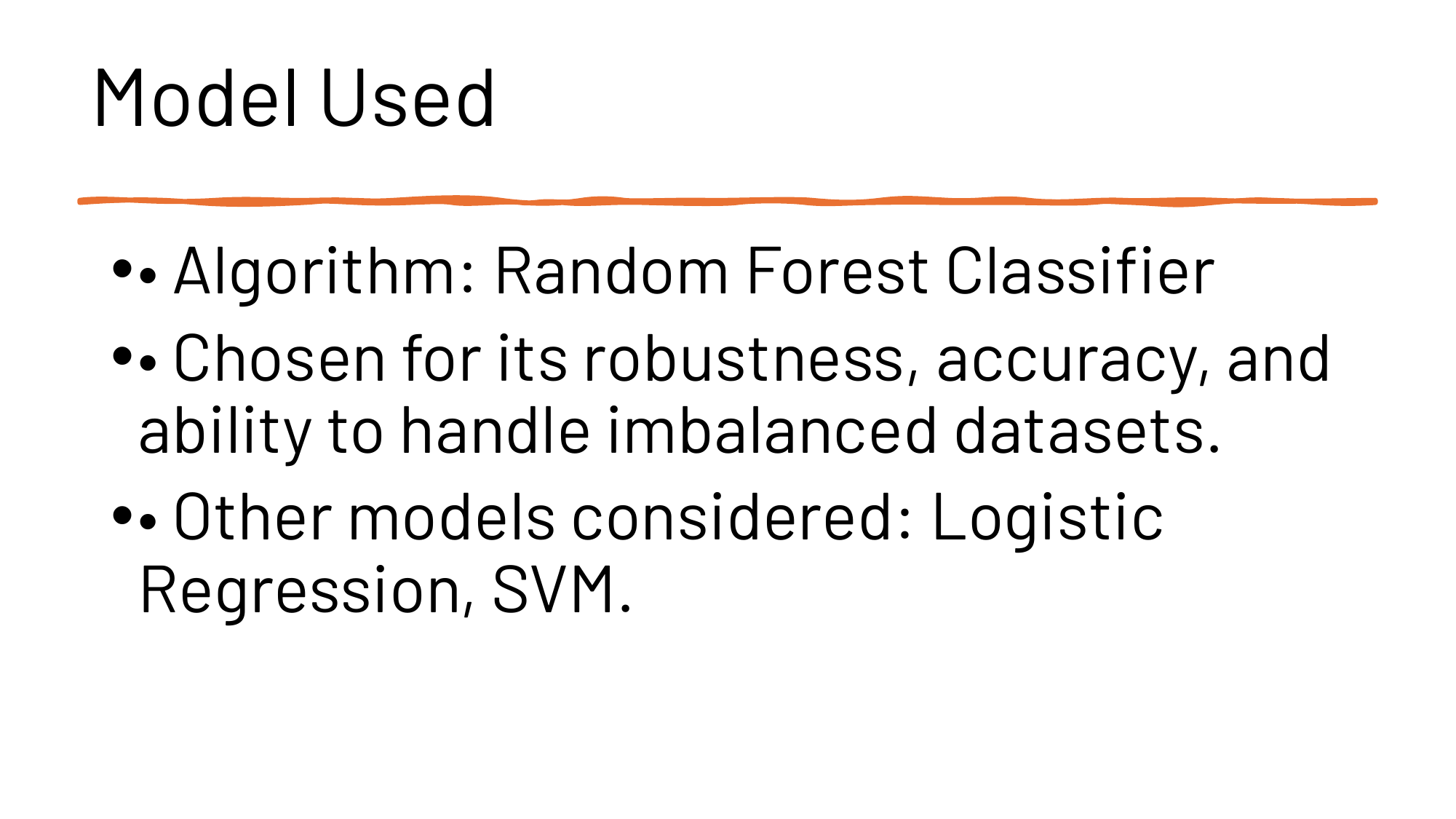

# Model Used

• Algorithm: Random Forest Classifier
• Chosen for its robustness, accuracy, and ability to handle imbalanced datasets.
• Other models considered: Logistic Regression, SVM.